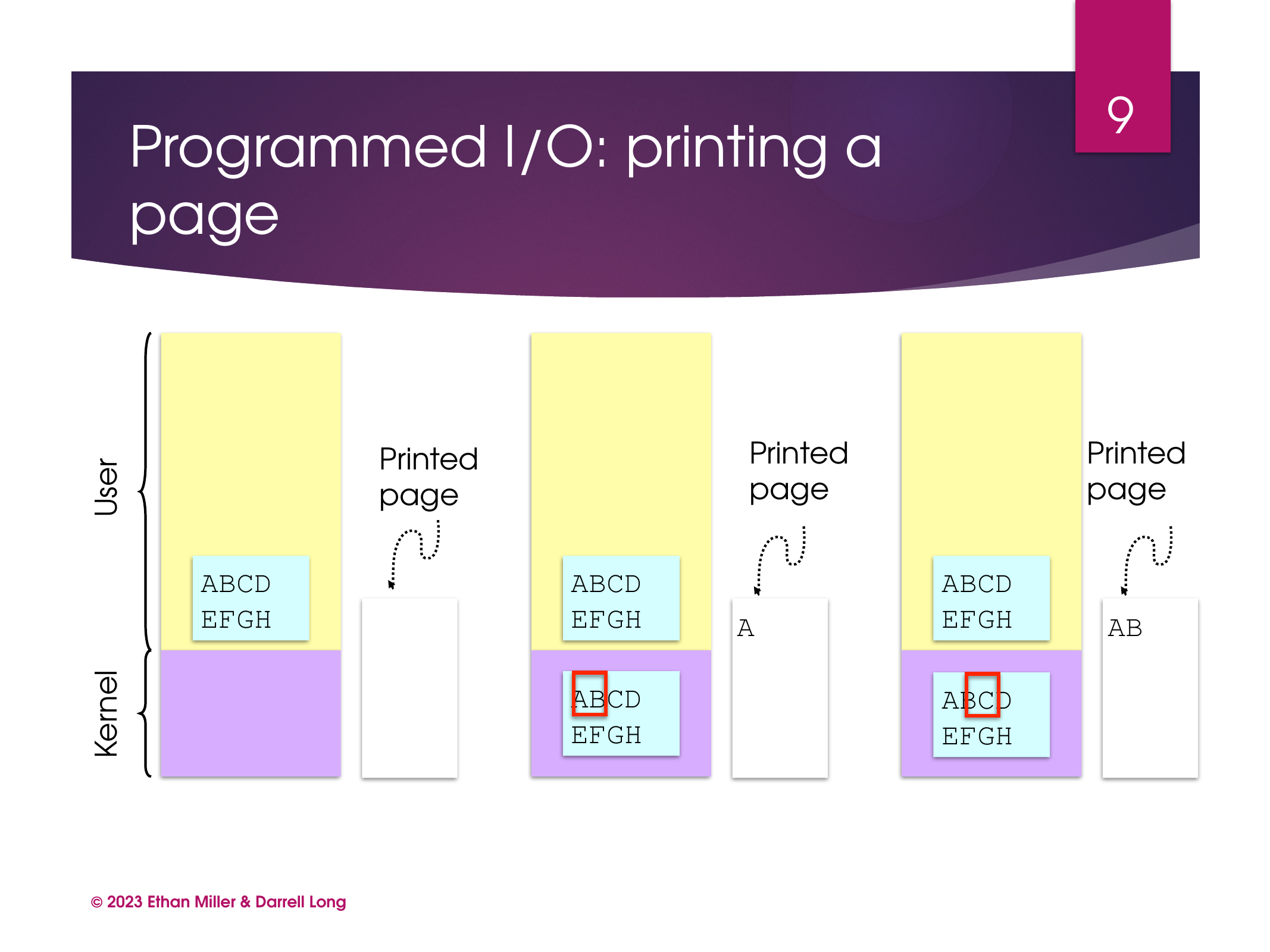

9
# Programmed I/O: printing a page

Printed
page
Printed
page
Printed
page
User

ABCD
EFGH

ABCD
EFGH

ABCD
EFGH

A

AB

ABCD
EFGH

ABCD
EFGH

Kernel
© 2023 Ethan Miller & Darrell Long